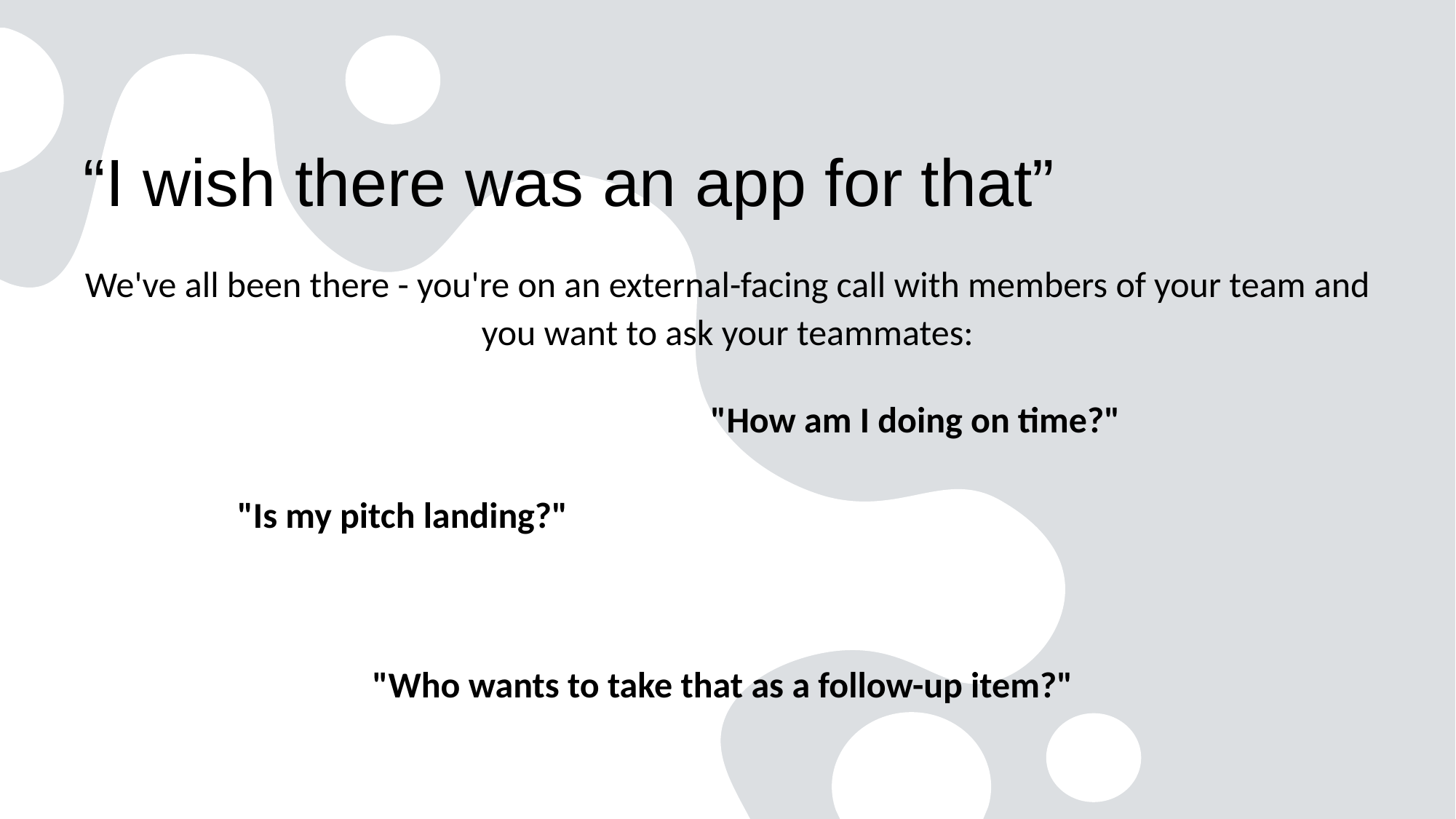

# “I wish there was an app for that”
We've all been there - you're on an external-facing call with members of your team and you want to ask your teammates:

"How am I doing on time?"
"Is my pitch landing?"
"Who wants to take that as a follow-up item?"